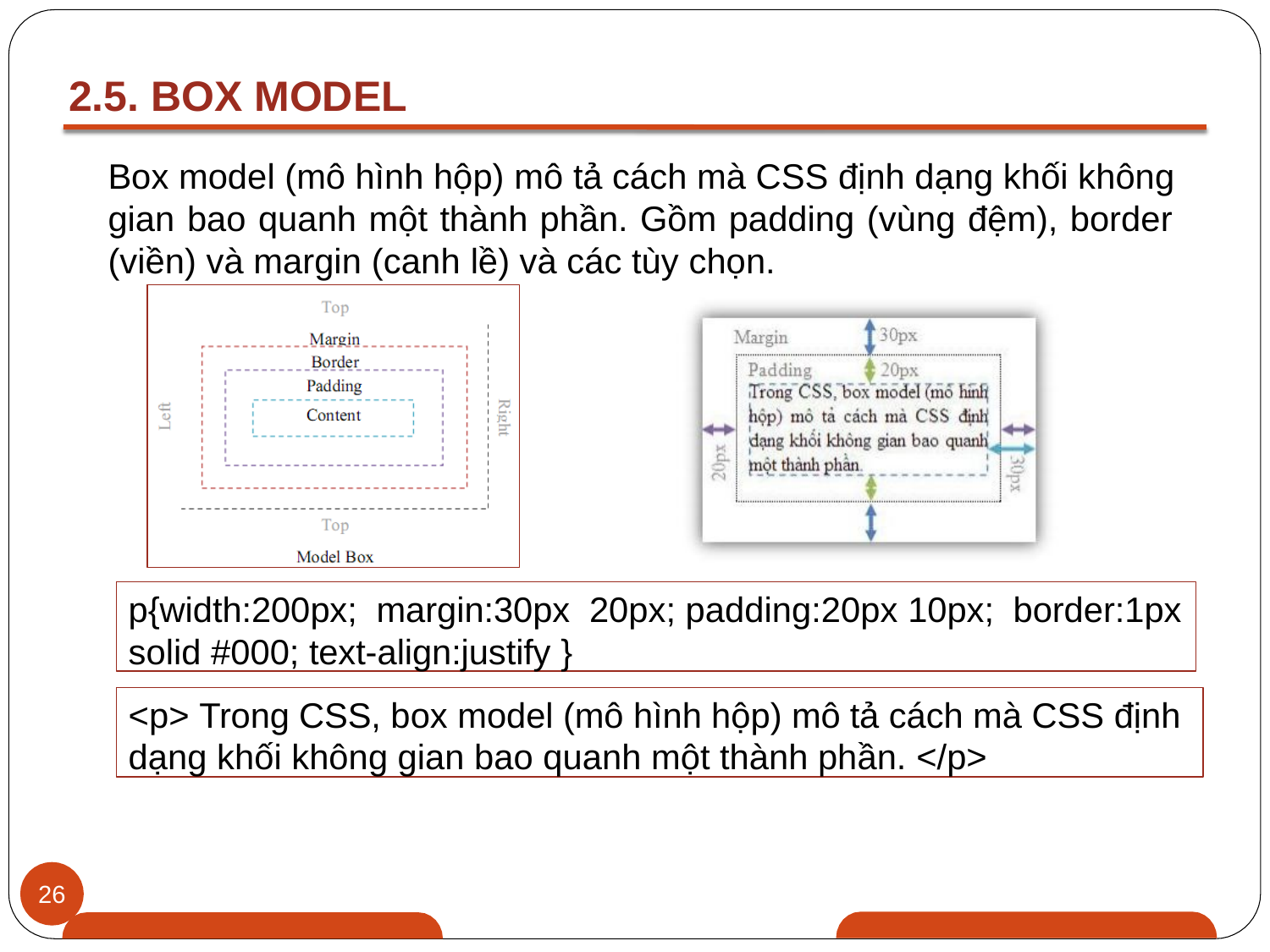

# 2.5. BOX MODEL
Box model (mô hình hộp) mô tả cách mà CSS định dạng khối không  gian bao quanh một thành phần. Gồm padding (vùng đệm), border  (viền) và margin (canh lề) và các tùy chọn.

p{width:200px;  margin:30px  20px; padding:20px 10px; border:1px
solid #000; text-align:justify }
<p> Trong CSS, box model (mô hình hộp) mô tả cách mà CSS định  dạng khối không gian bao quanh một thành phần. </p>
26